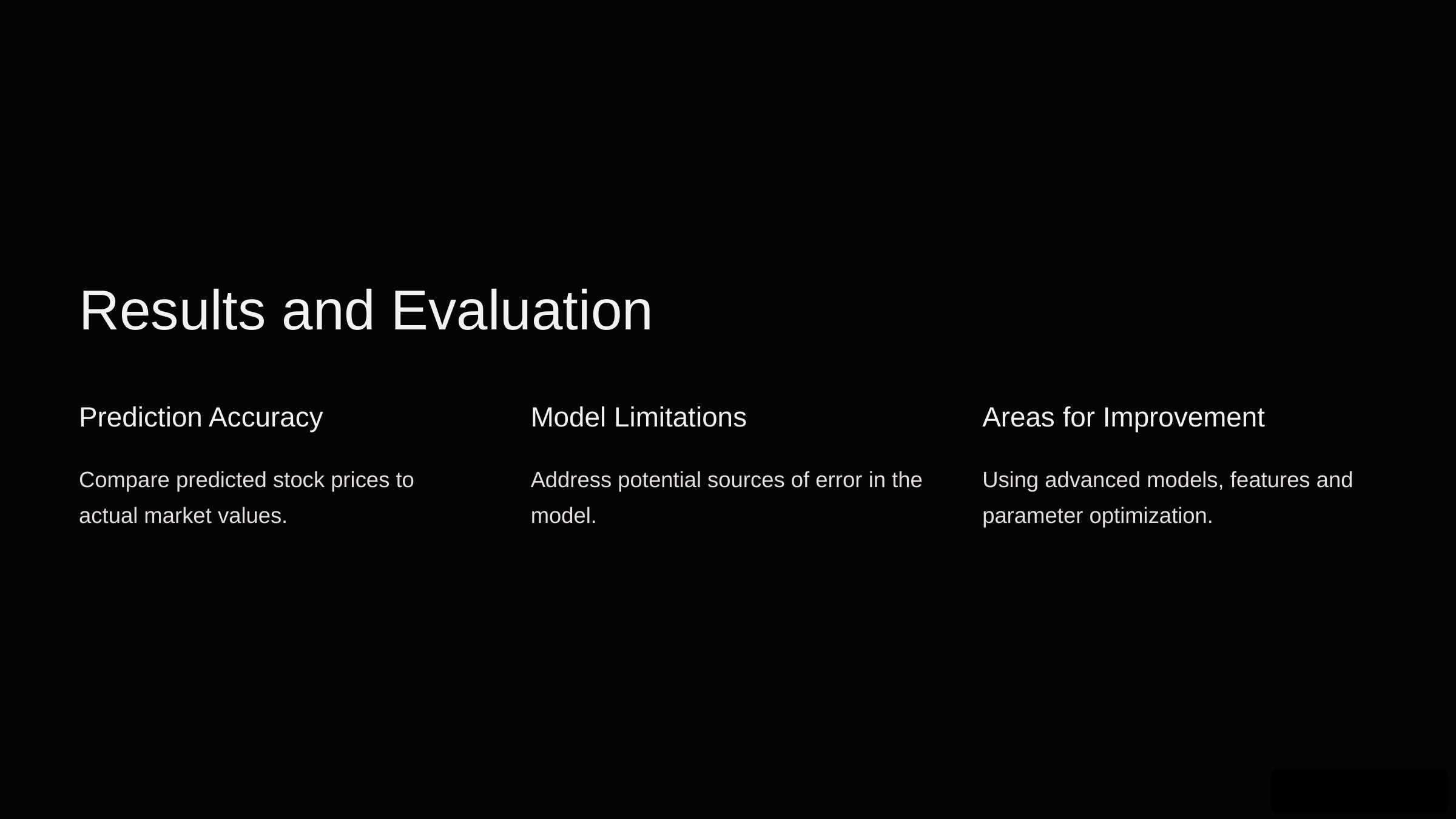

Results and Evaluation
Prediction Accuracy
Model Limitations
Areas for Improvement
Compare predicted stock prices to actual market values.
Address potential sources of error in the model.
Using advanced models, features and parameter optimization.